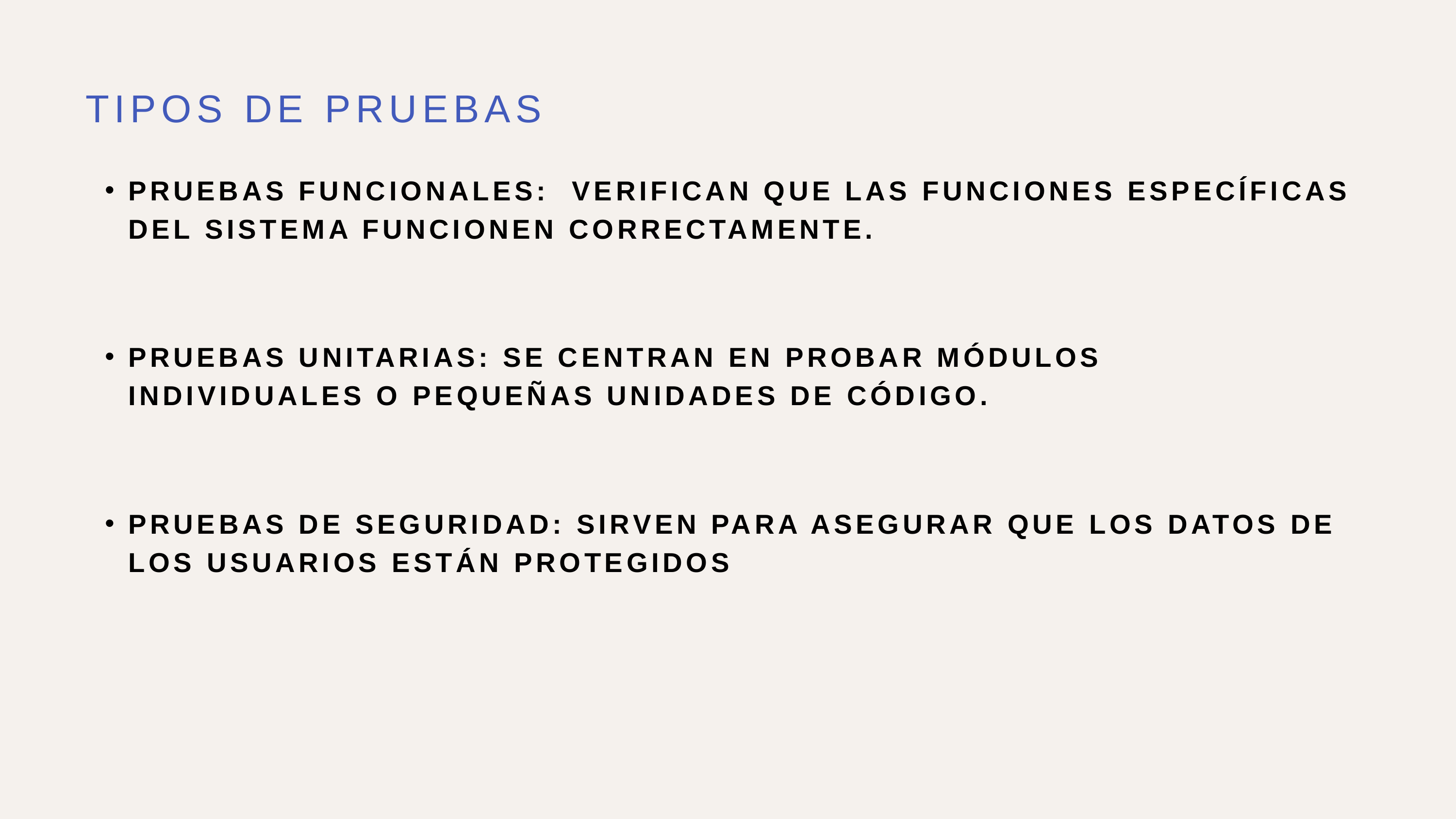

TIPOS DE PRUEBAS
PRUEBAS FUNCIONALES:  VERIFICAN QUE LAS FUNCIONES ESPECÍFICAS DEL SISTEMA FUNCIONEN CORRECTAMENTE.
PRUEBAS UNITARIAS: SE CENTRAN EN PROBAR MÓDULOS INDIVIDUALES O PEQUEÑAS UNIDADES DE CÓDIGO.
PRUEBAS DE SEGURIDAD: SIRVEN PARA ASEGURAR QUE LOS DATOS DE LOS USUARIOS ESTÁN PROTEGIDOS